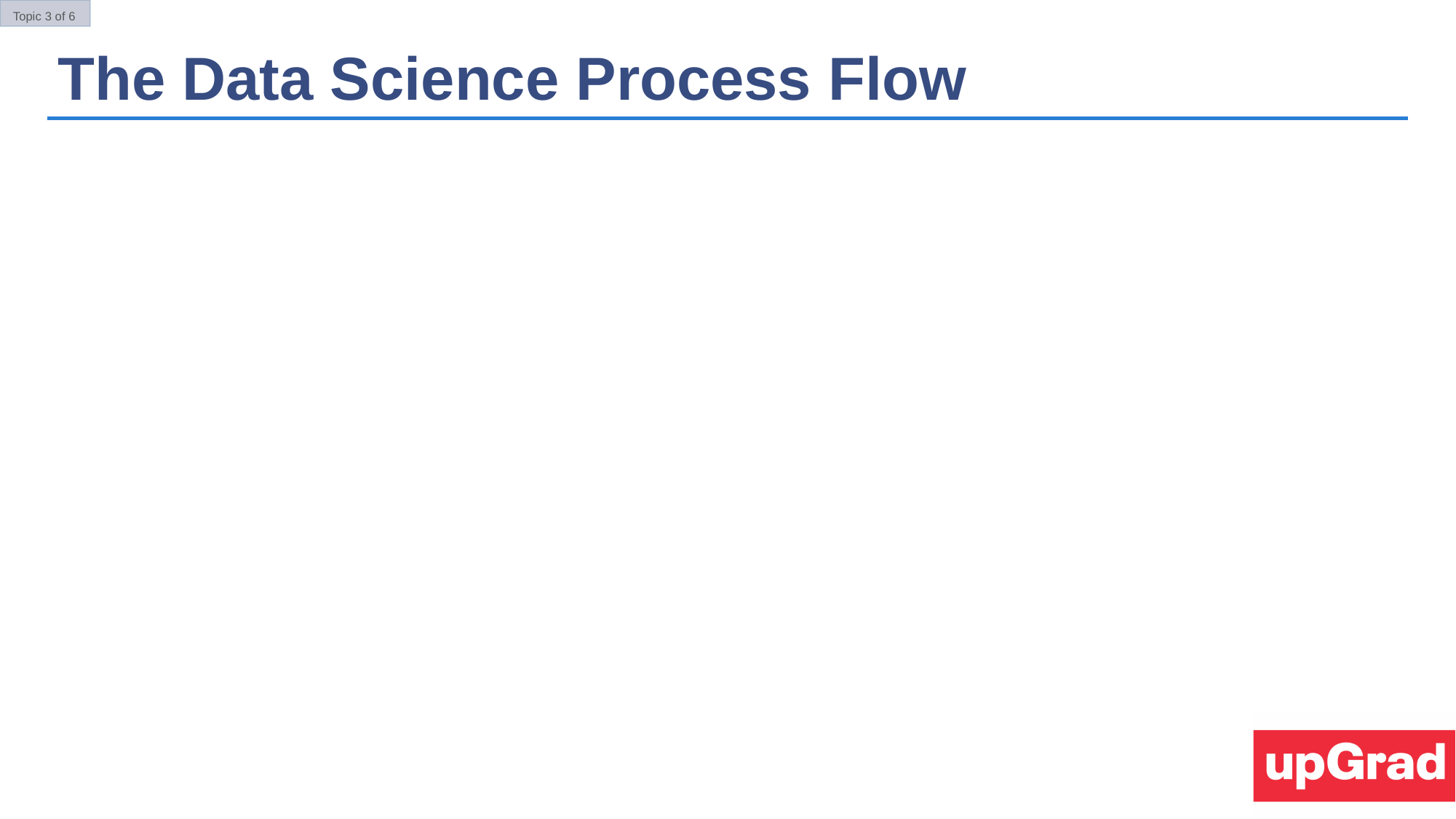

Topic 3 of 6

The Data Science Process Flow